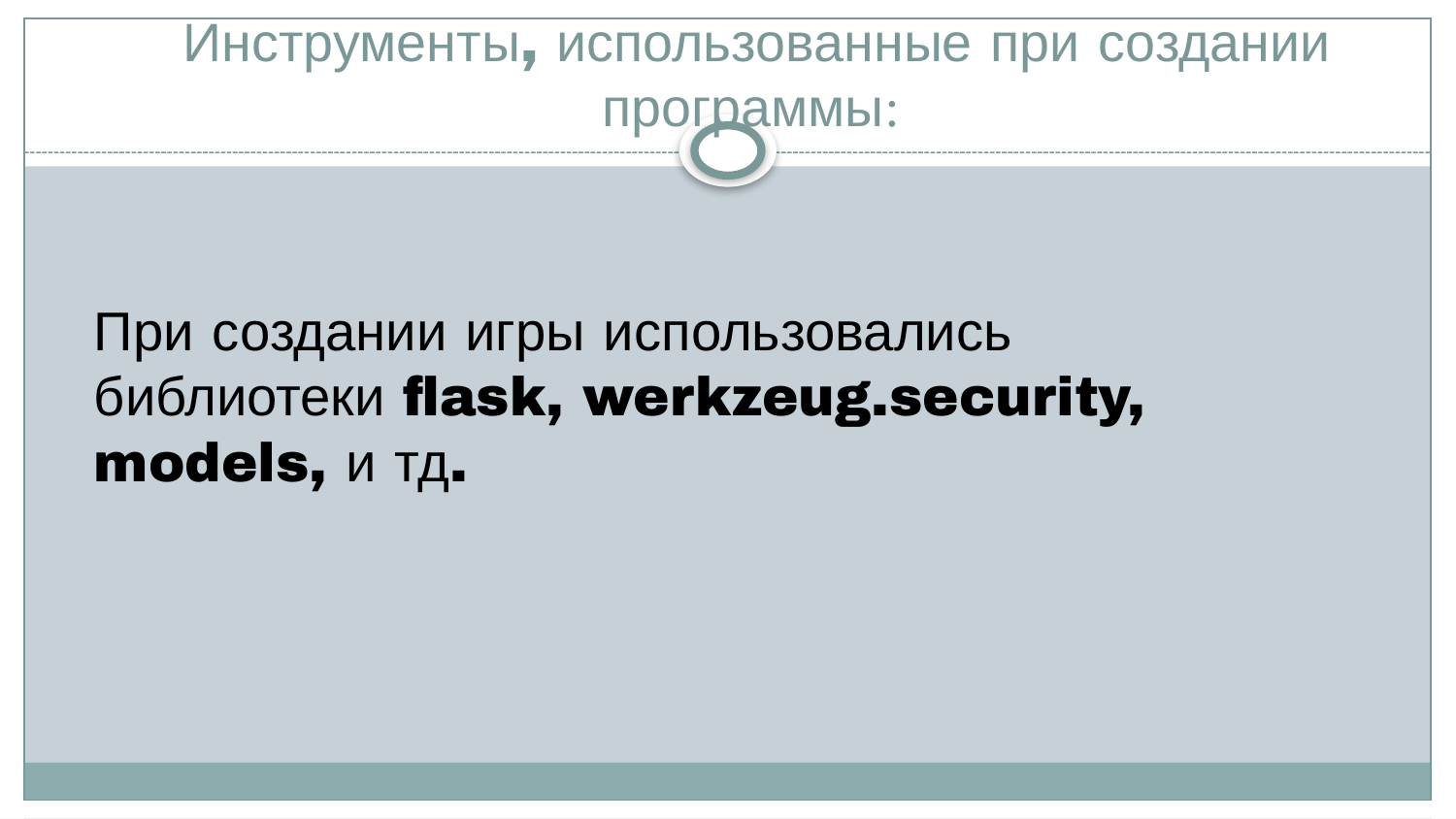

# Инструменты, использованные при создании программы:
При создании игры использовались библиотеки flask, werkzeug.security, models, и тд.